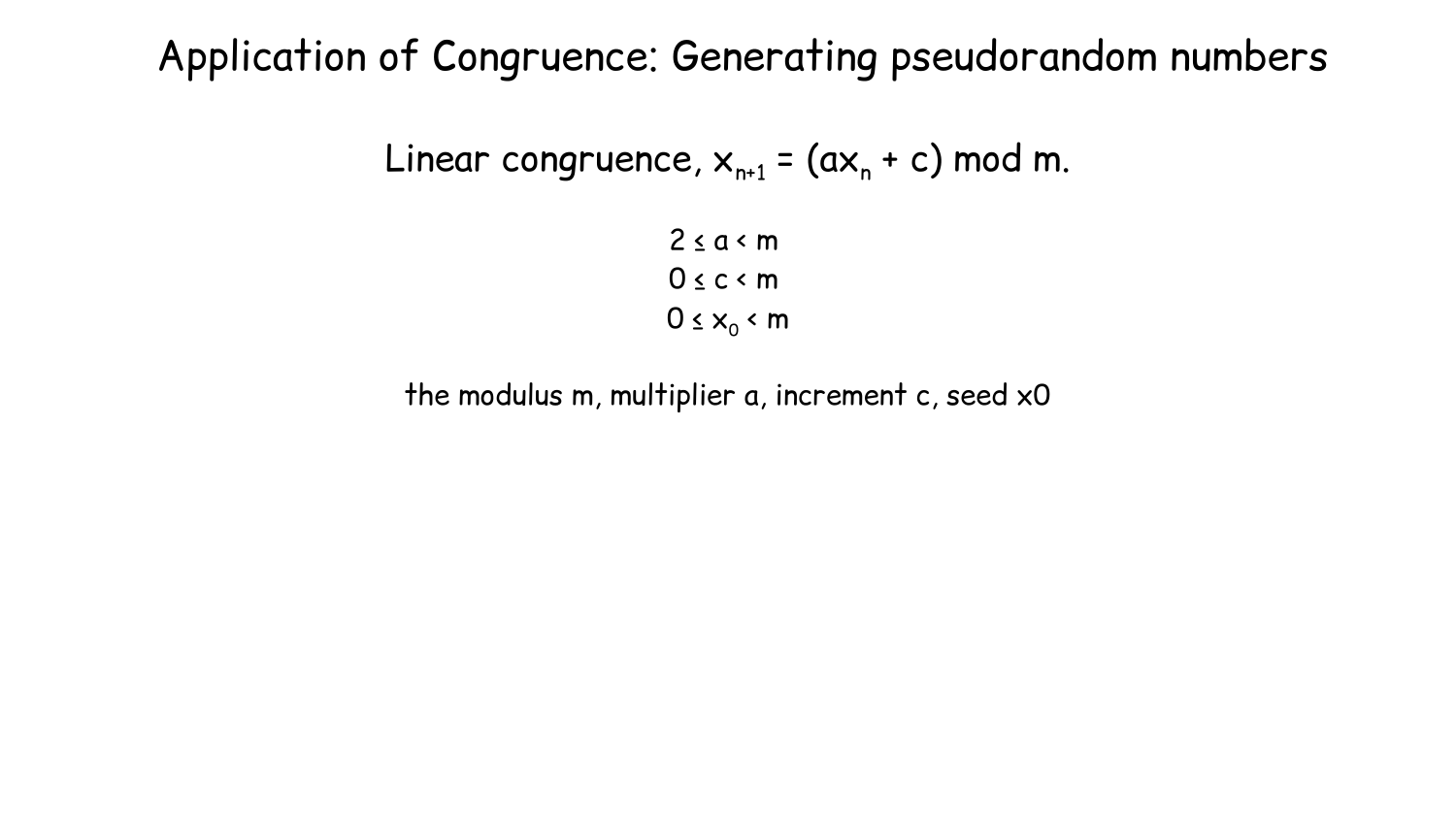

# Application of Congruence: Generating pseudorandom numbers
Linear congruence, xn+1 = (axn + c) mod m.
2 ≤ a < m
0 ≤ c < m
0 ≤ x0 < m
the modulus m, multiplier a, increment c, seed x0